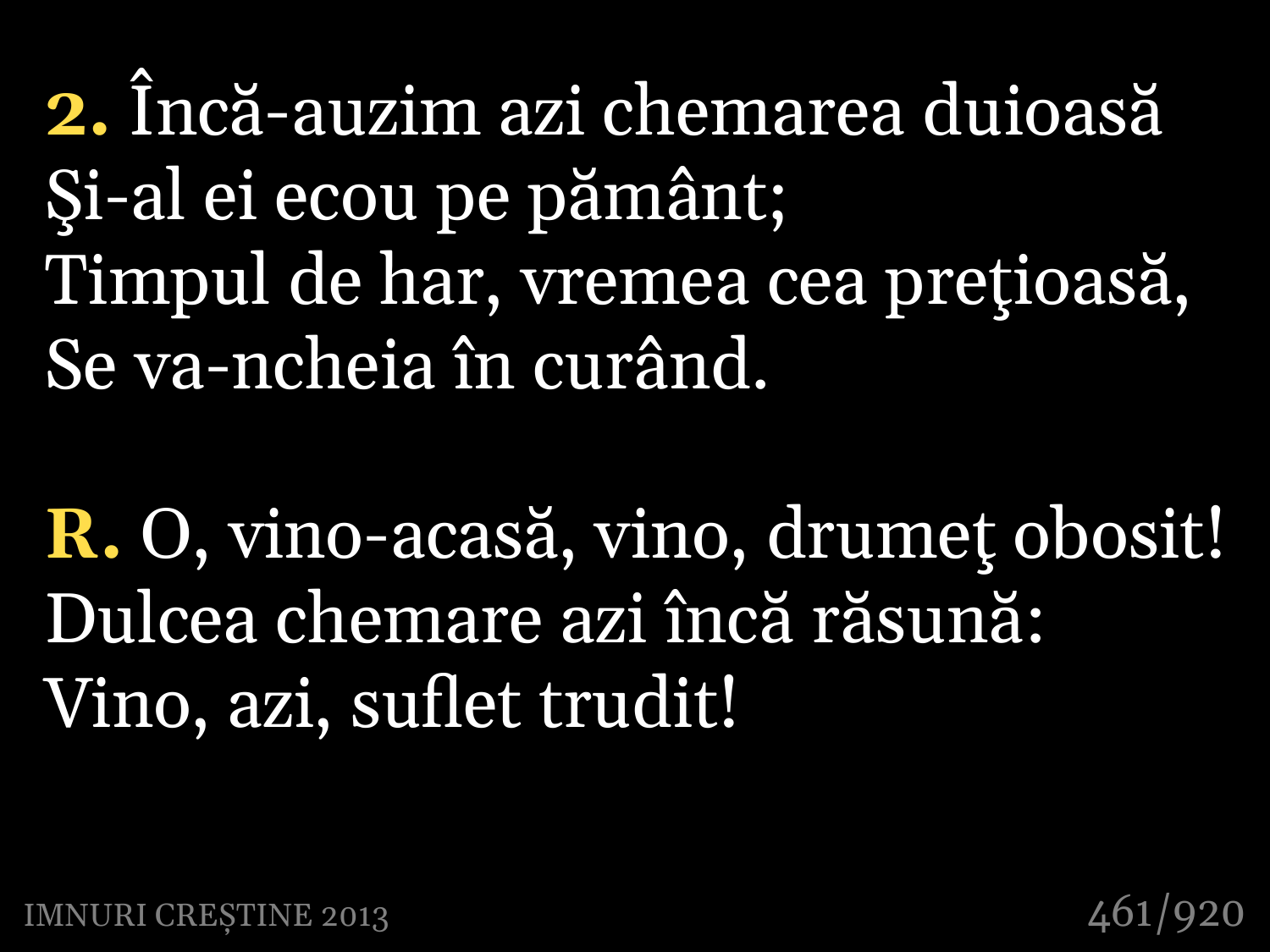

2. Încă-auzim azi chemarea duioasă
Şi-al ei ecou pe pământ;
Timpul de har, vremea cea preţioasă,
Se va-ncheia în curând.

R. O, vino-acasă, vino, drumeţ obosit!
Dulcea chemare azi încă răsună:
Vino, azi, suflet trudit!
461/920
IMNURI CREȘTINE 2013